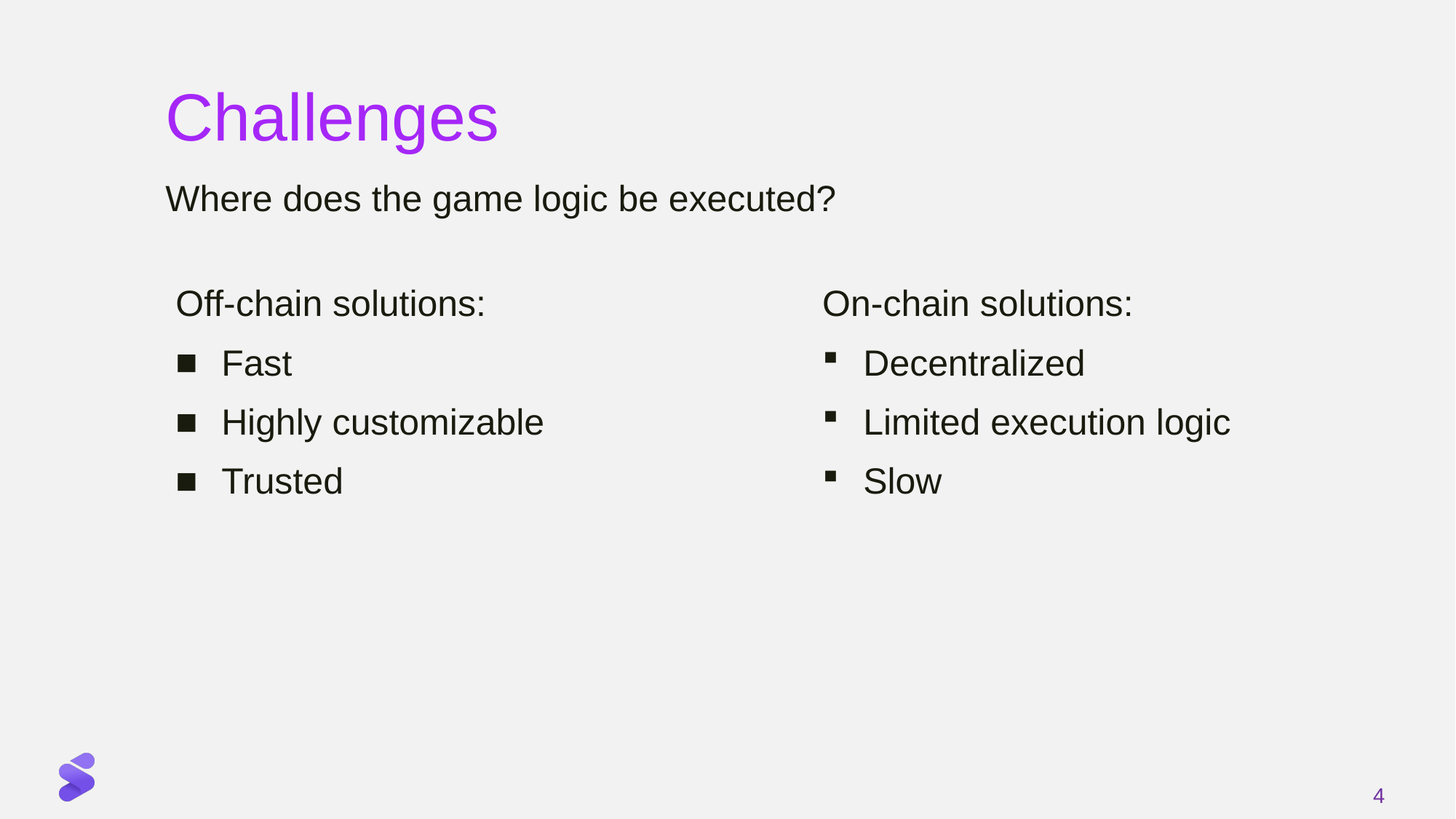

# Challenges
Where does the game logic be executed?

Off-chain solutions:
Fast
Highly customizable
Trusted

On-chain solutions:
Decentralized
Limited execution logic
Slow
4